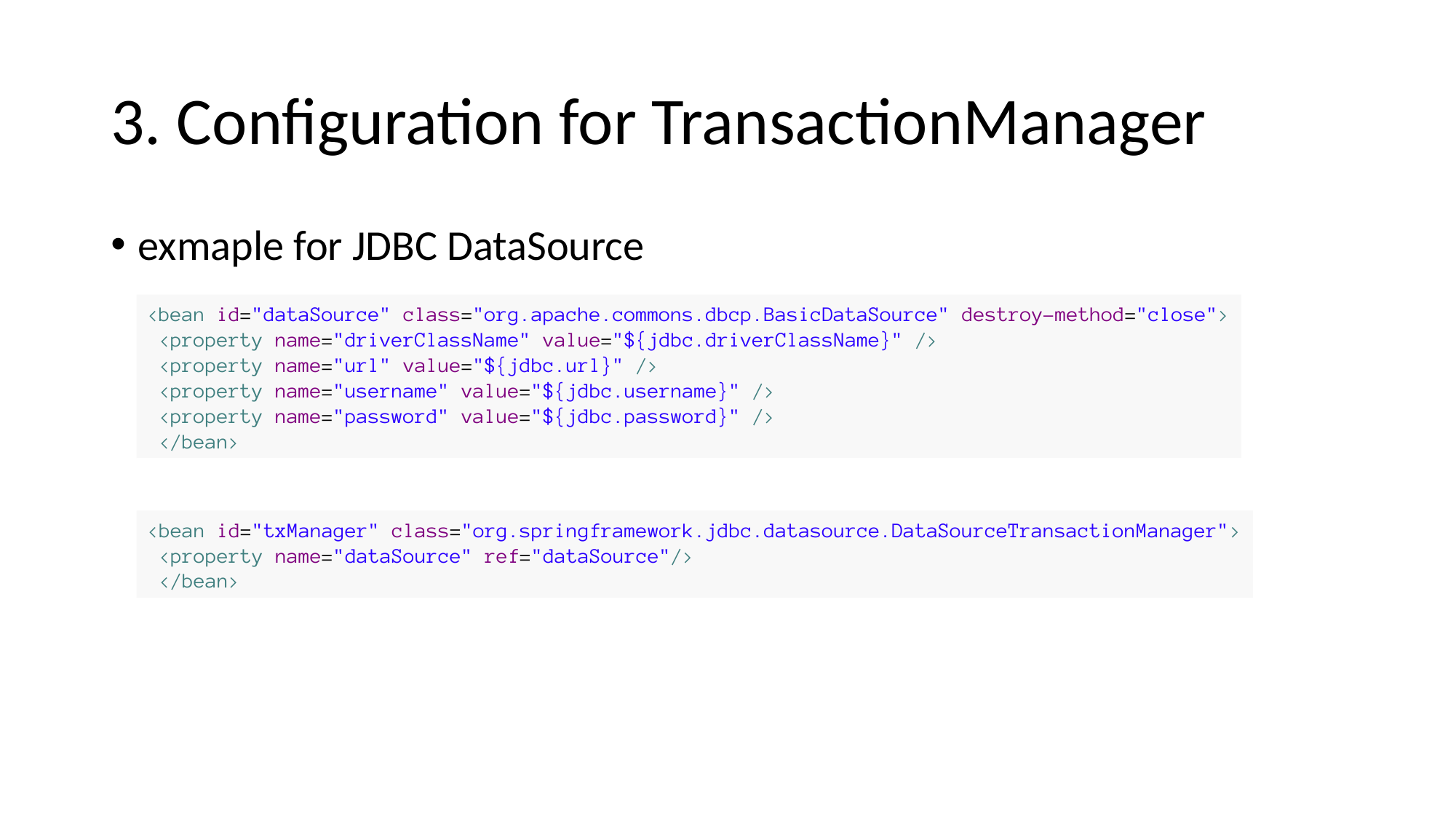

# 3. Configuration for TransactionManager
exmaple for JDBC DataSource

<bean id="dataSource" class="org.apache.commons.dbcp.BasicDataSource" destroy-method="close">
 <property name="driverClassName" value="${jdbc.driverClassName}" />
 <property name="url" value="${jdbc.url}" />
 <property name="username" value="${jdbc.username}" />
 <property name="password" value="${jdbc.password}" />
 </bean>
<bean id="txManager" class="org.springframework.jdbc.datasource.DataSourceTransactionManager">
 <property name="dataSource" ref="dataSource"/>
 </bean>